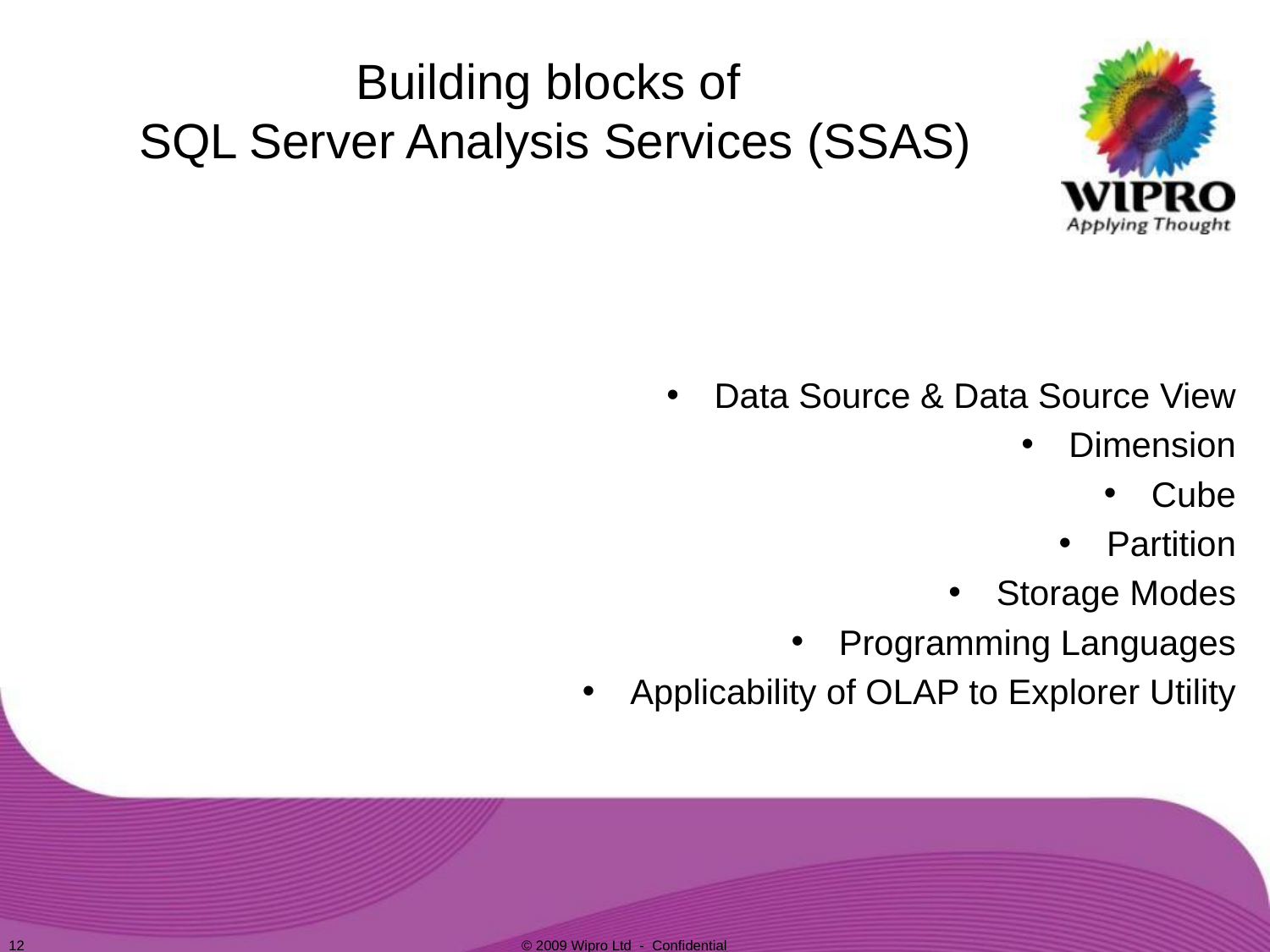

Building blocks of
SQL Server Analysis Services (SSAS)

Data Source & Data Source View
Dimension
Cube
Partition
Storage Modes
Programming Languages
Applicability of OLAP to Explorer Utility